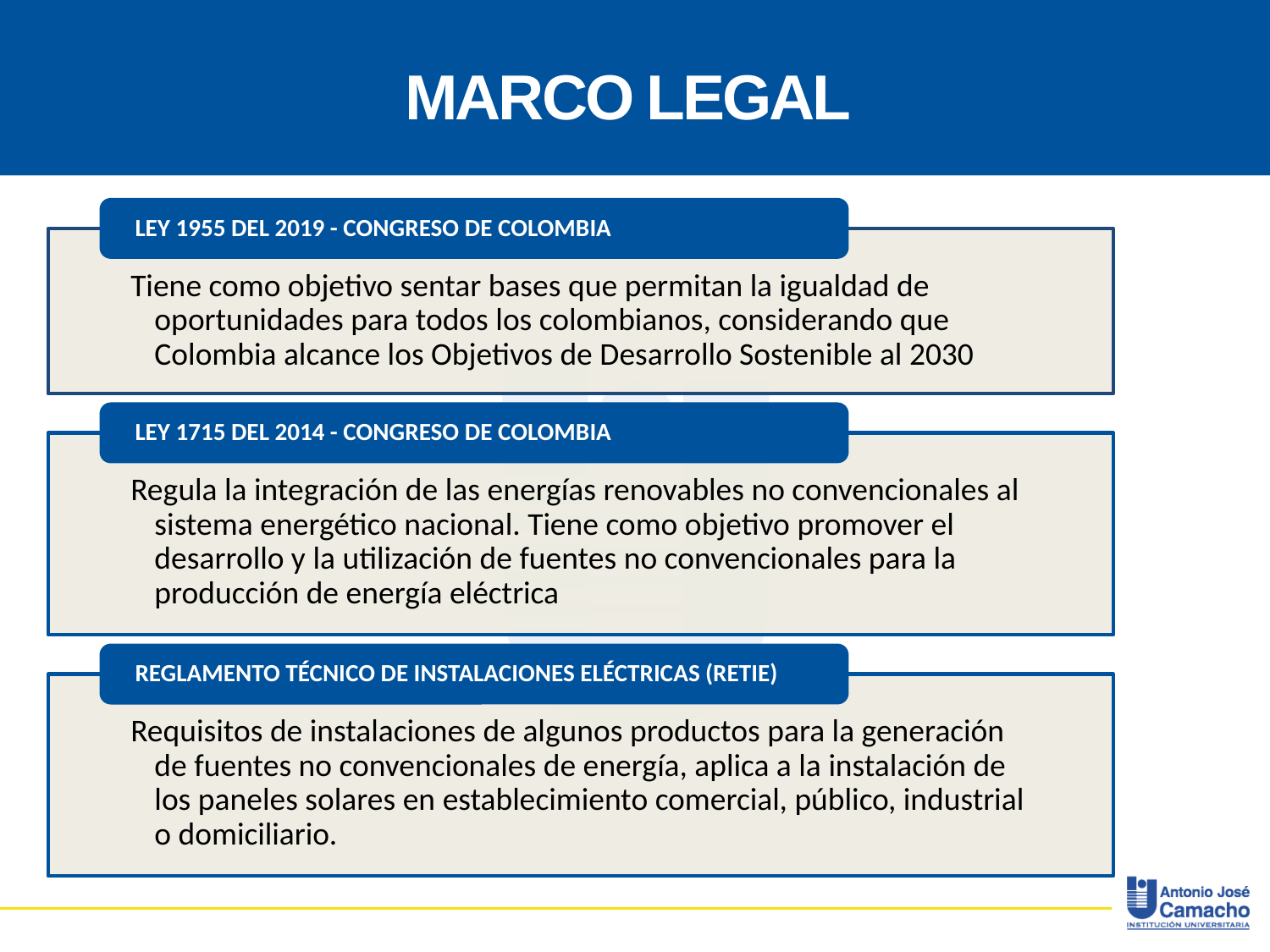

# MARCO LEGAL
Tiene como objetivo sentar bases que permitan la igualdad de oportunidades para todos los colombianos, considerando que Colombia alcance los Objetivos de Desarrollo Sostenible al 2030
LEY 1955 DEL 2019 - CONGRESO DE COLOMBIA
Regula la integración de las energías renovables no convencionales al sistema energético nacional. Tiene como objetivo promover el desarrollo y la utilización de fuentes no convencionales para la producción de energía eléctrica
LEY 1715 DEL 2014 - CONGRESO DE COLOMBIA
Requisitos de instalaciones de algunos productos para la generación de fuentes no convencionales de energía, aplica a la instalación de los paneles solares en establecimiento comercial, público, industrial o domiciliario.
REGLAMENTO TÉCNICO DE INSTALACIONES ELÉCTRICAS (RETIE)